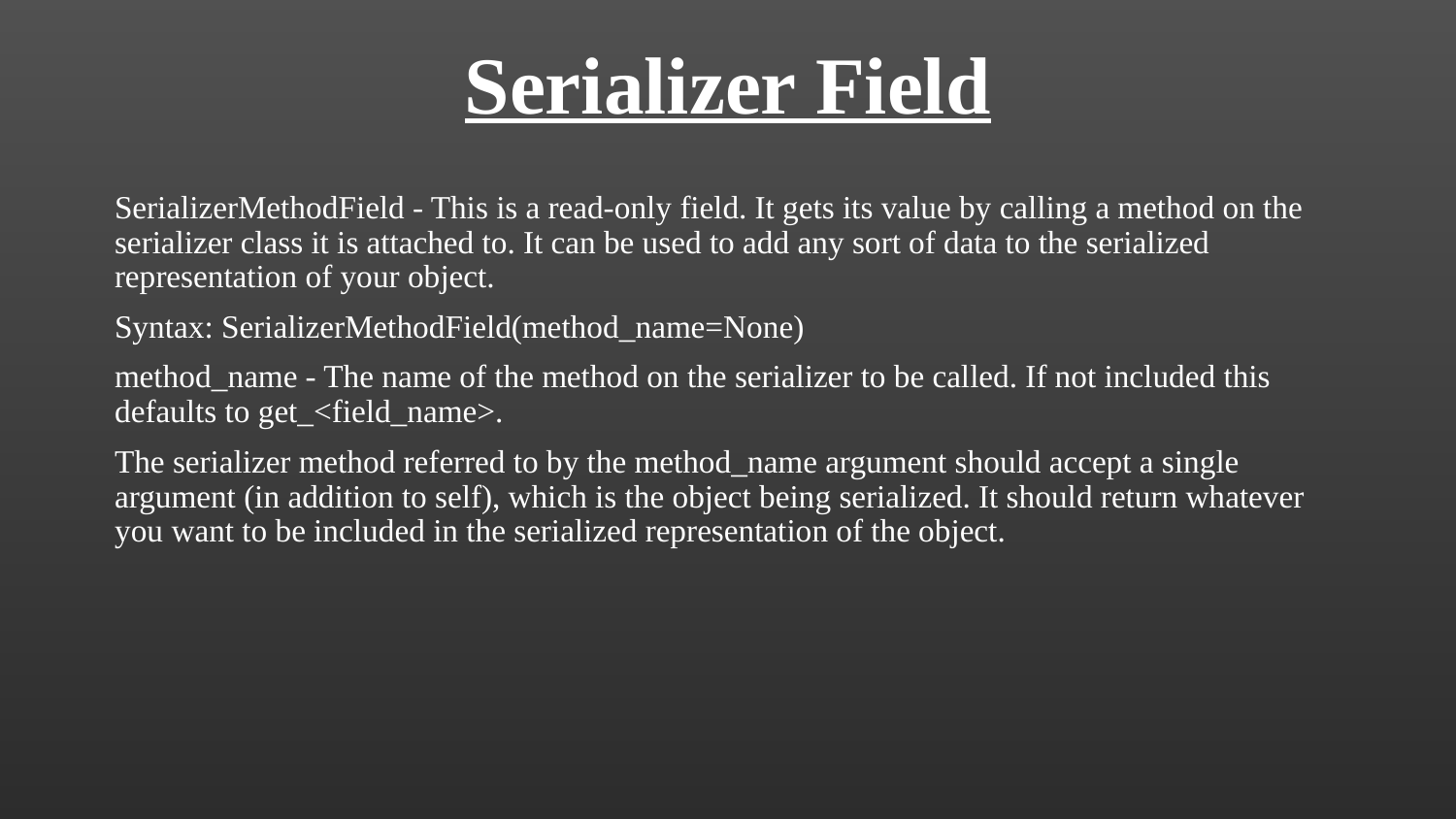

# Serializer Field
SerializerMethodField - This is a read-only field. It gets its value by calling a method on the serializer class it is attached to. It can be used to add any sort of data to the serialized representation of your object.
Syntax: SerializerMethodField(method_name=None)
method_name - The name of the method on the serializer to be called. If not included this defaults to get_<field_name>.
The serializer method referred to by the method_name argument should accept a single argument (in addition to self), which is the object being serialized. It should return whatever you want to be included in the serialized representation of the object.